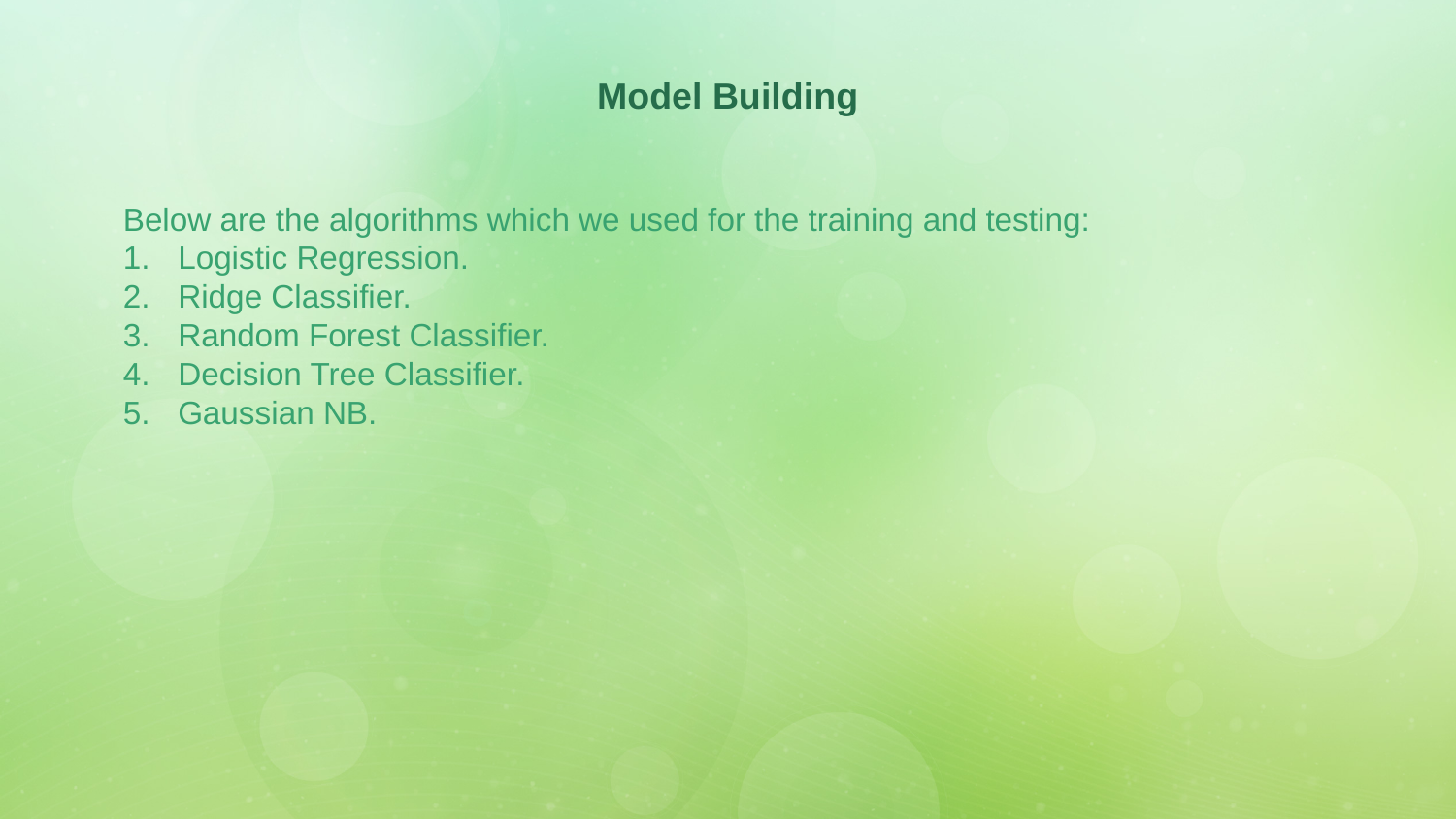

Model Building
Below are the algorithms which we used for the training and testing:
Logistic Regression.
Ridge Classifier.
Random Forest Classifier.
Decision Tree Classifier.
Gaussian NB.